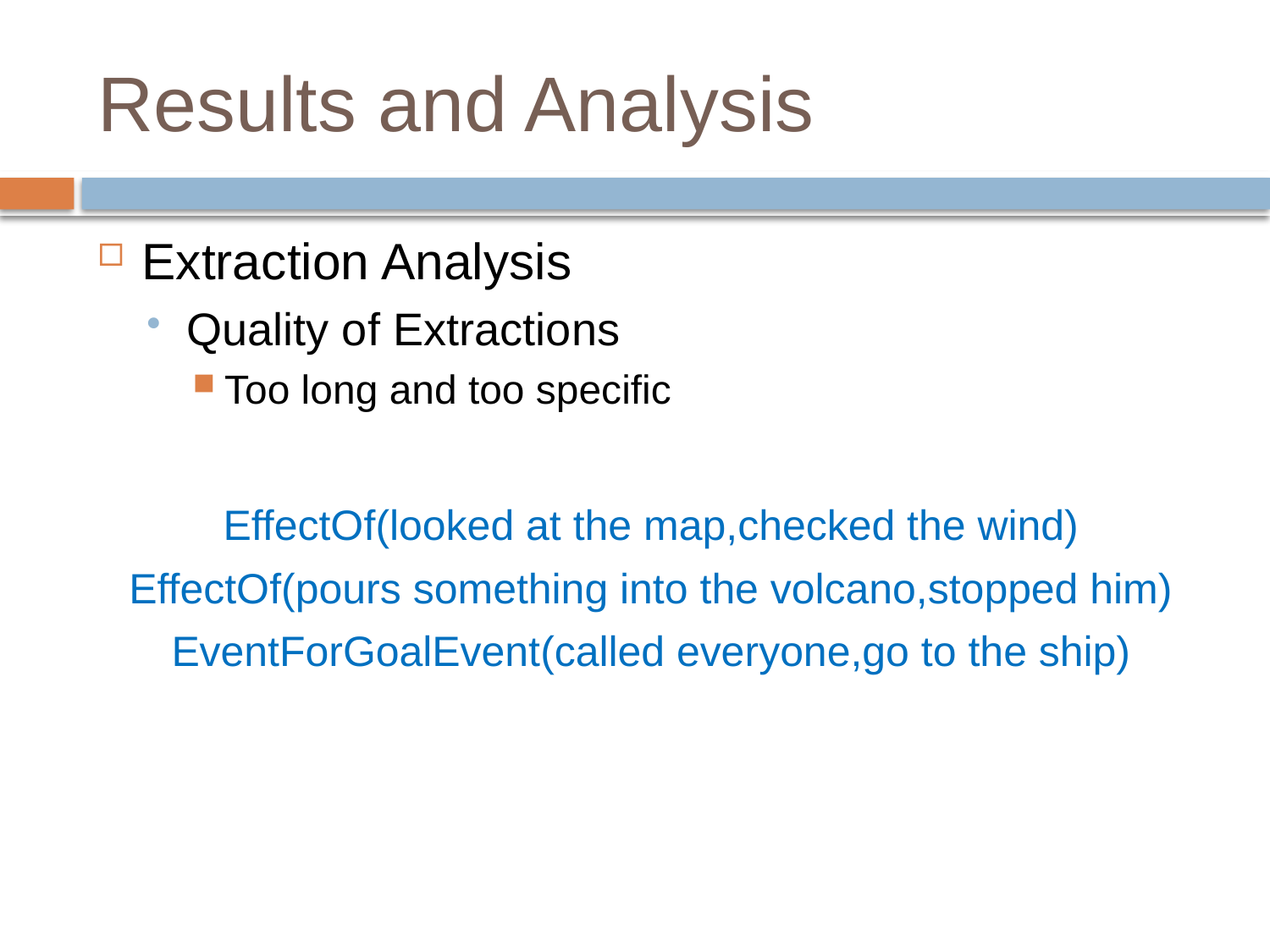

# Results and Analysis
Extraction Analysis
Quality of Extractions
Too long and too specific

EffectOf(looked at the map,checked the wind)
EffectOf(pours something into the volcano,stopped him)
EventForGoalEvent(called everyone,go to the ship)